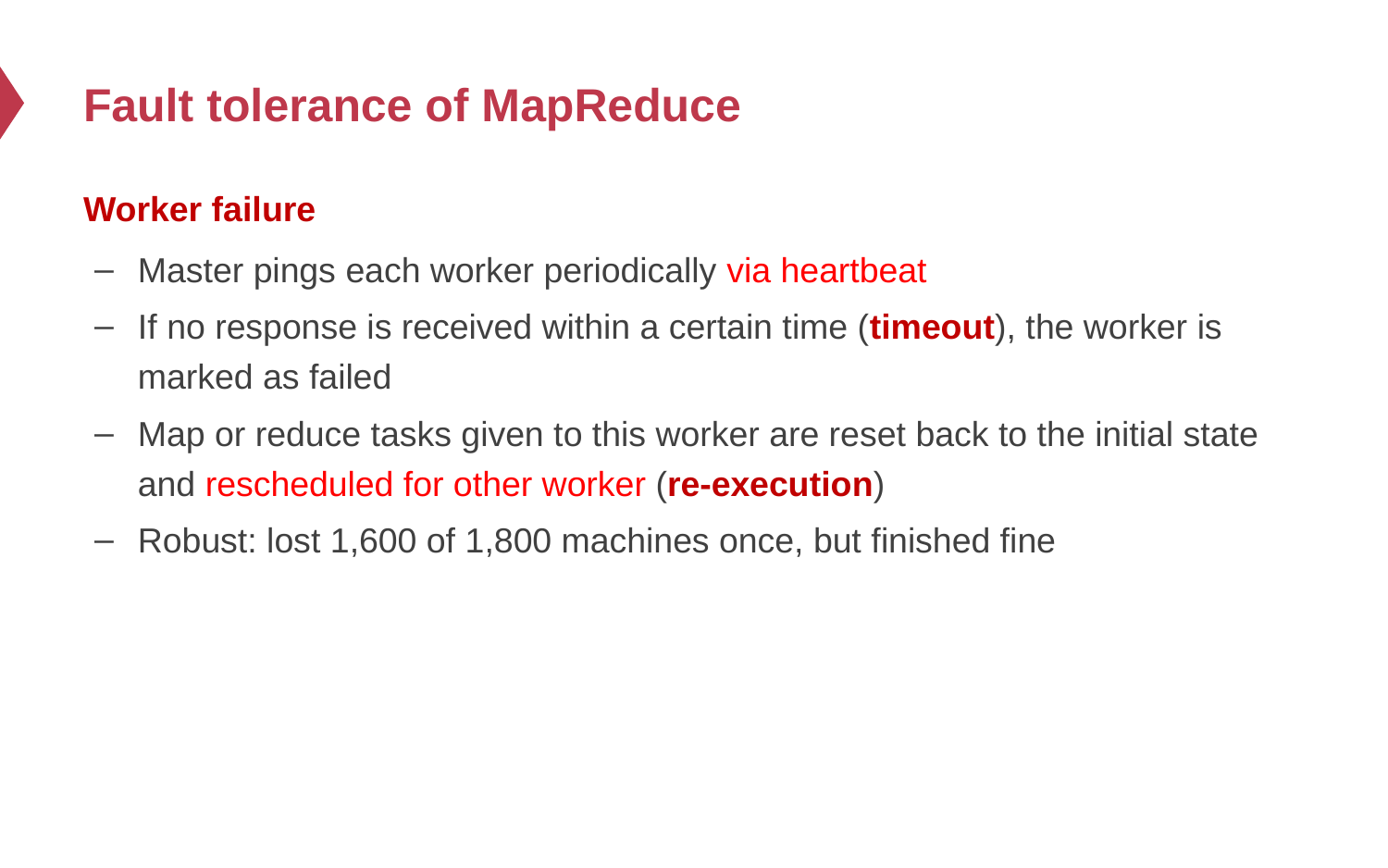

# Fault tolerance of MapReduce
Worker failure
Master pings each worker periodically via heartbeat
If no response is received within a certain time (timeout), the worker is marked as failed
Map or reduce tasks given to this worker are reset back to the initial state and rescheduled for other worker (re-execution)
Robust: lost 1,600 of 1,800 machines once, but finished fine

67